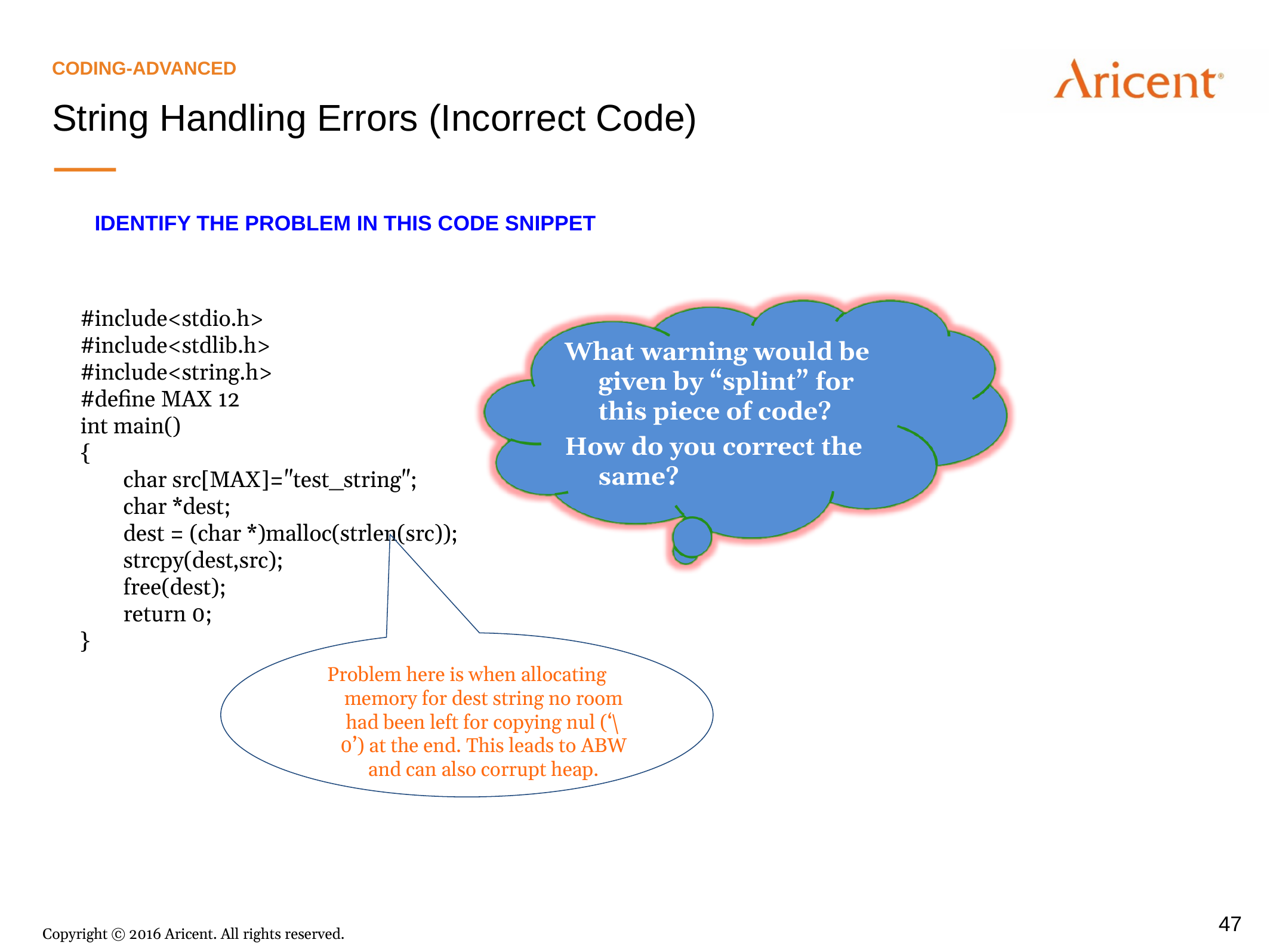

Coding-Advanced
String Handling Errors (Incorrect Code)
Identify the problem in this code snippet
#include<stdio.h>
#include<stdlib.h>
#include<string.h>
#define MAX 12
int main()
{
        char src[MAX]="test_string";
        char *dest;
        dest = (char *)malloc(strlen(src));
        strcpy(dest,src);
        free(dest);
        return 0;
}
What warning would be given by “splint” for this piece of code?
How do you correct the same?
Problem here is when allocating memory for dest string no room had been left for copying nul (‘\0’) at the end. This leads to ABW and can also corrupt heap.